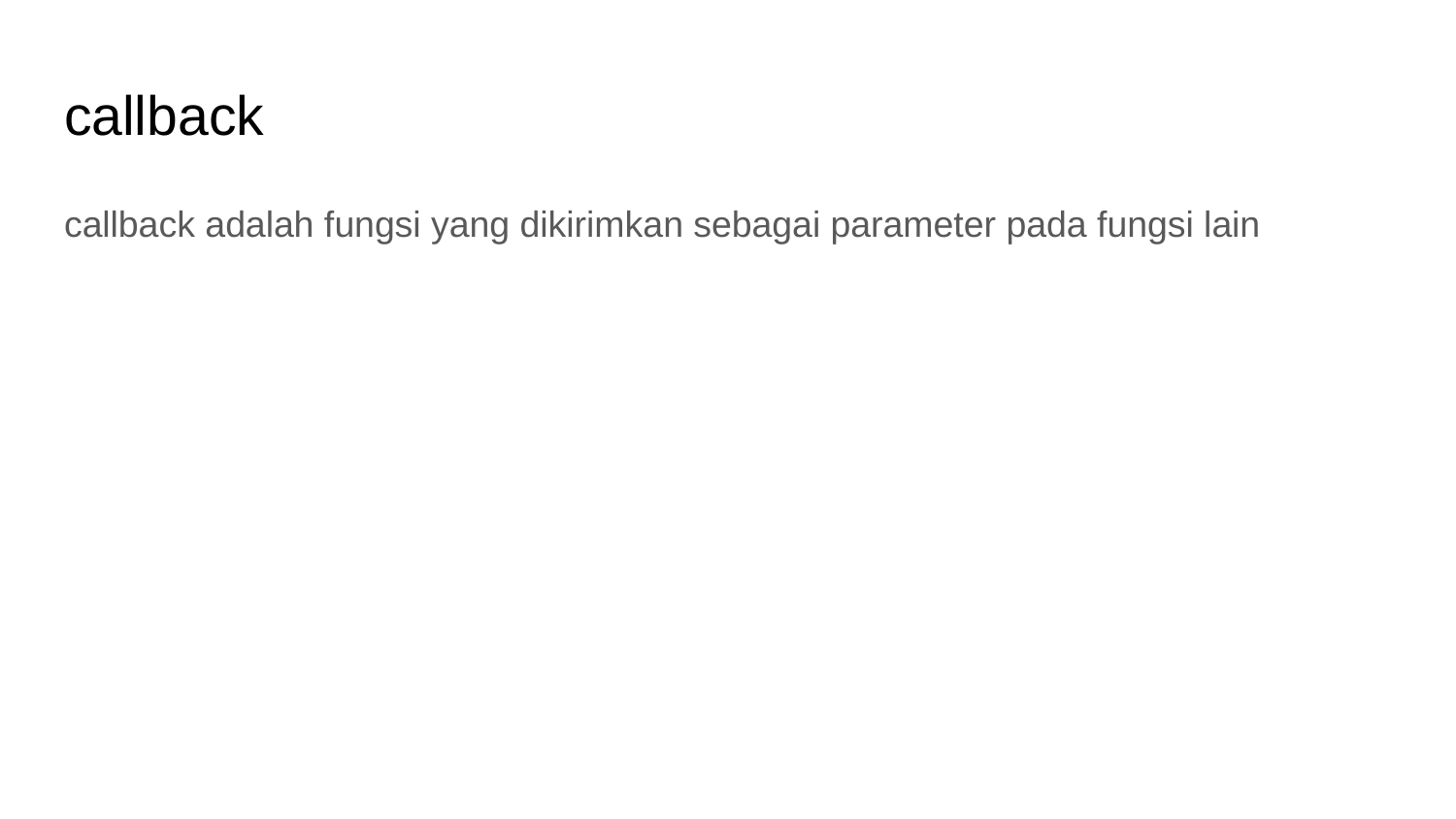

# callback
callback adalah fungsi yang dikirimkan sebagai parameter pada fungsi lain